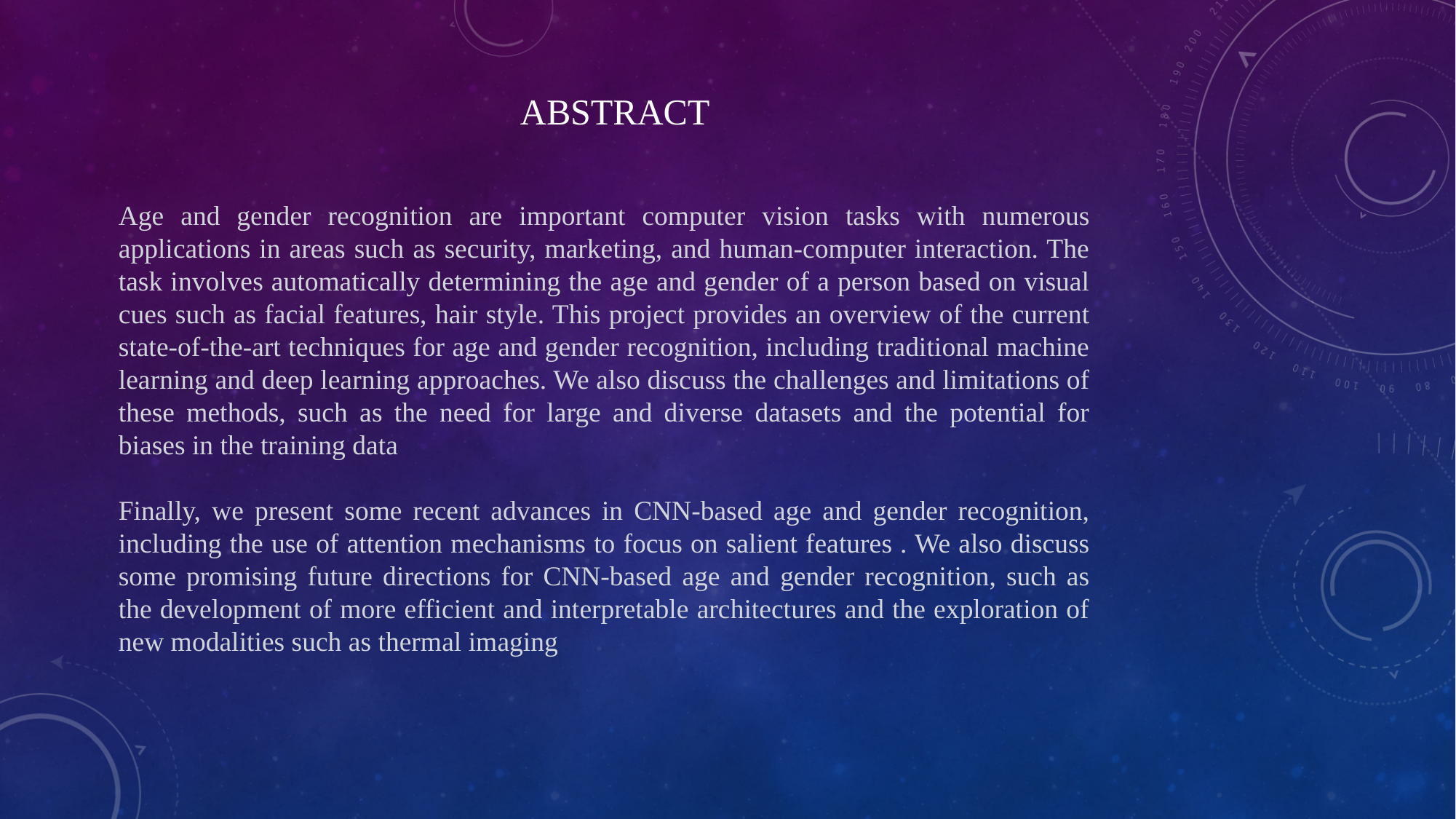

abstract
Age and gender recognition are important computer vision tasks with numerous applications in areas such as security, marketing, and human-computer interaction. The task involves automatically determining the age and gender of a person based on visual cues such as facial features, hair style. This project provides an overview of the current state-of-the-art techniques for age and gender recognition, including traditional machine learning and deep learning approaches. We also discuss the challenges and limitations of these methods, such as the need for large and diverse datasets and the potential for biases in the training data

Finally, we present some recent advances in CNN-based age and gender recognition, including the use of attention mechanisms to focus on salient features . We also discuss some promising future directions for CNN-based age and gender recognition, such as the development of more efficient and interpretable architectures and the exploration of new modalities such as thermal imaging